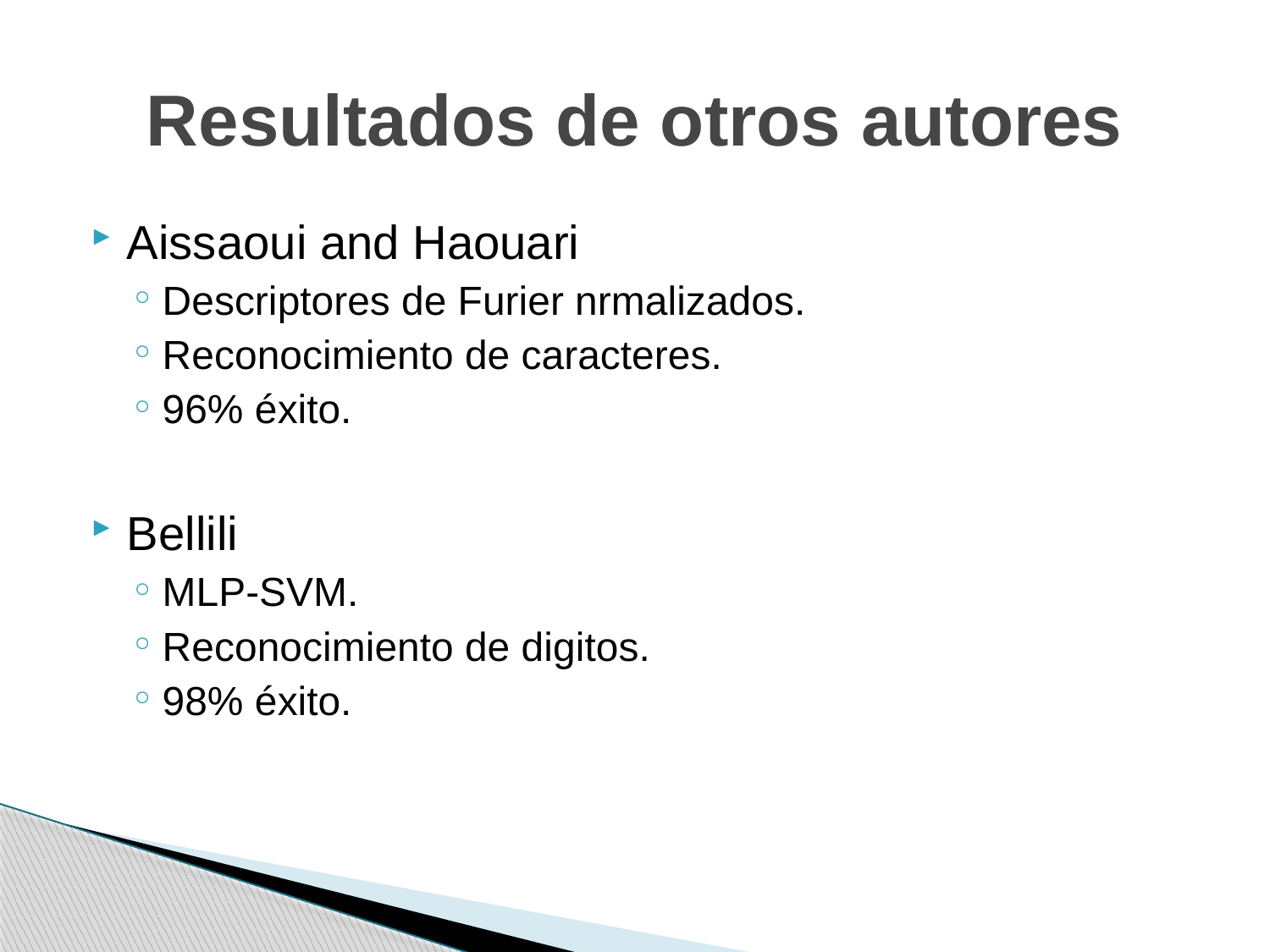

# Resultados de otros autores
Aissaoui and Haouari
Descriptores de Furier nrmalizados.
Reconocimiento de caracteres.
96% éxito.

Bellili
MLP-SVM.
Reconocimiento de digitos.
98% éxito.